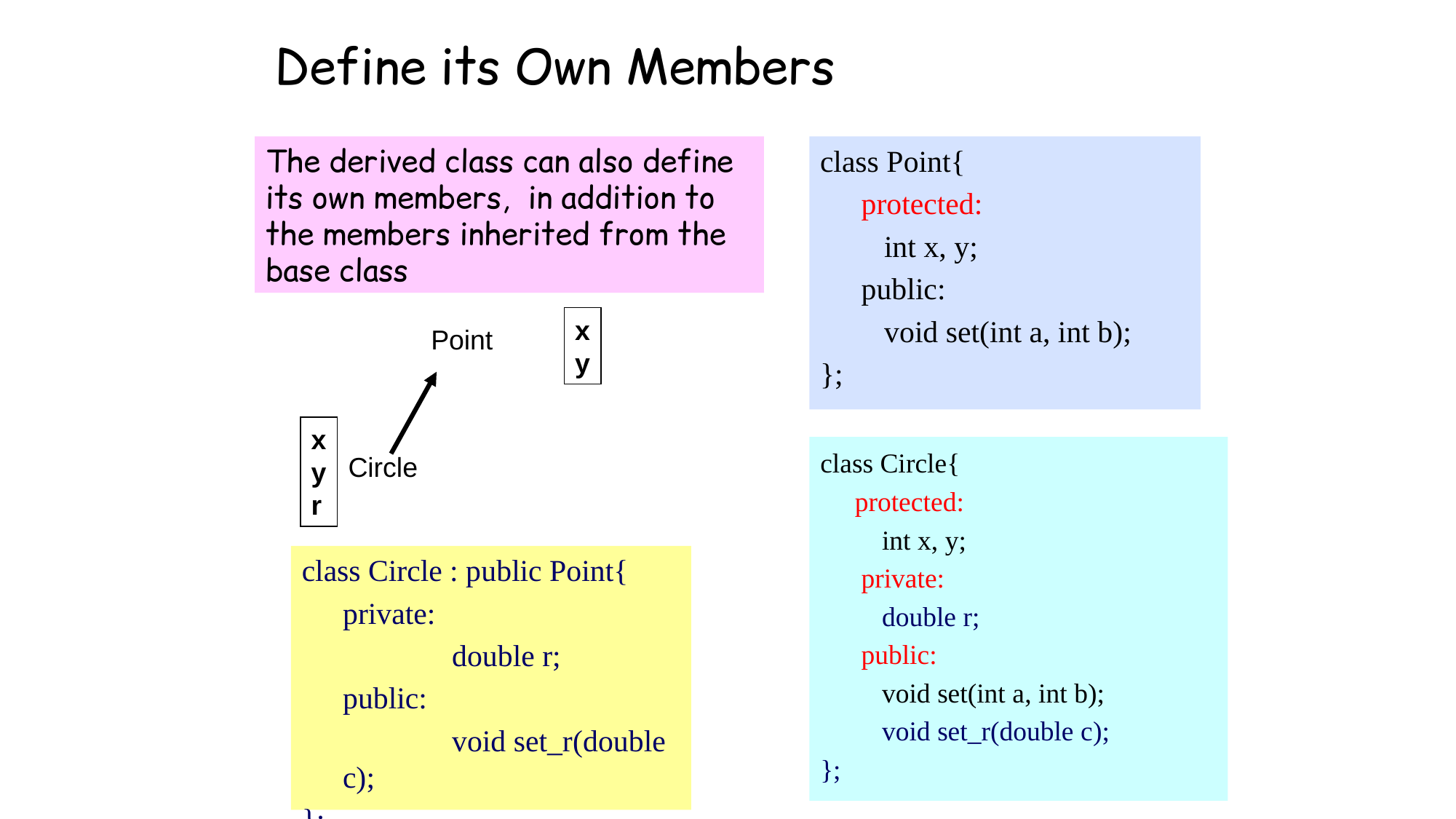

# Define its Own Members
class Point{
	protected:
	   int x, y;
	public:
	   void set(int a, int b);
};
The derived class can also define its own members,  in addition to the members inherited from the base class
x
y
Point

x
y
r
class Circle{
     protected:
	   int x, y;
	private:
	   double r;
	public:
	   void set(int a, int b);
	   void set_r(double c);
};
Circle
class Circle : public Point{
	private:
		double r;
	public:
		void set_r(double c);
};
26